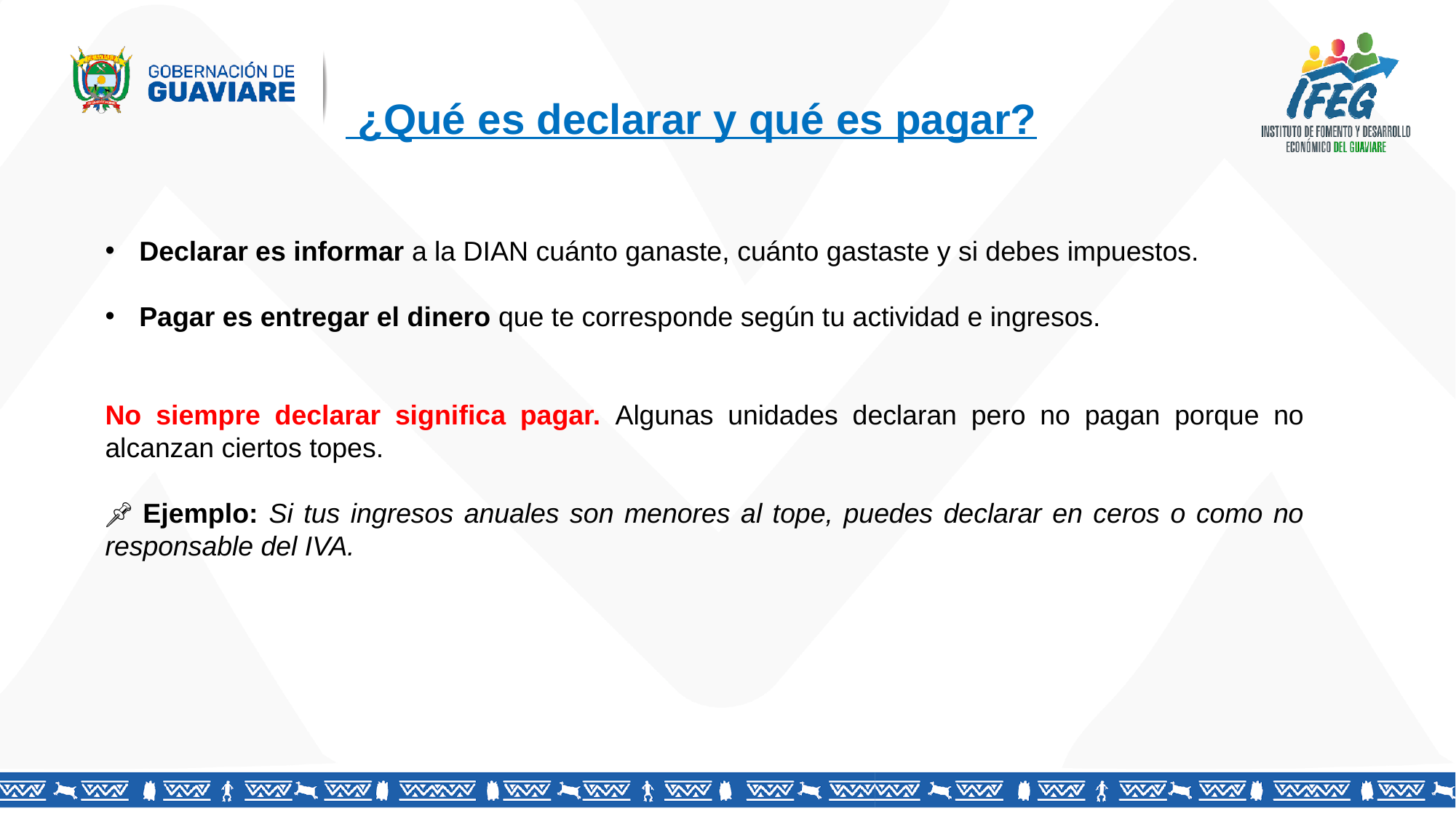

¿Qué es declarar y qué es pagar?

Declarar es informar a la DIAN cuánto ganaste, cuánto gastaste y si debes impuestos.

Pagar es entregar el dinero que te corresponde según tu actividad e ingresos.

No siempre declarar significa pagar. Algunas unidades declaran pero no pagan porque no alcanzan ciertos topes.

📌 Ejemplo: Si tus ingresos anuales son menores al tope, puedes declarar en ceros o como no responsable del IVA.